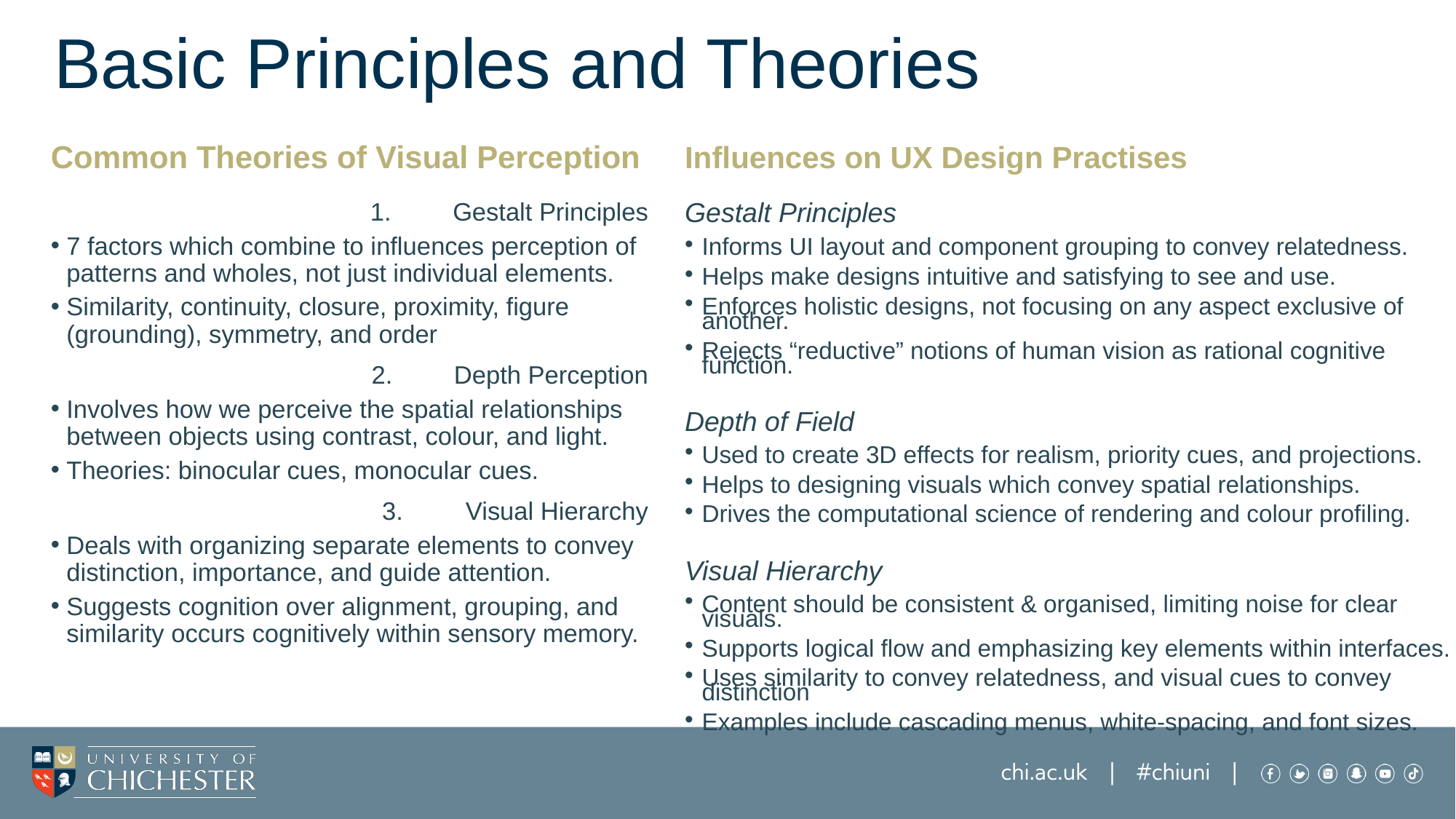

# Basic Principles and Theories
Common Theories of Visual Perception
Influences on UX Design Practises
Gestalt Principles
7 factors which combine to influences perception of  patterns and wholes, not just individual elements.
Similarity, continuity, closure, proximity, figure (grounding), symmetry, and order
Depth Perception
Involves how we perceive the spatial relationships between objects using contrast, colour, and light.
Theories: binocular cues, monocular cues.
Visual Hierarchy
Deals with organizing separate elements to convey distinction, importance, and guide attention.
Suggests cognition over alignment, grouping, and similarity occurs cognitively within sensory memory.
Gestalt Principles
Informs UI layout and component grouping to convey relatedness.
Helps make designs intuitive and satisfying to see and use.
Enforces holistic designs, not focusing on any aspect exclusive of another.
Rejects “reductive” notions of human vision as rational cognitive function.
Depth of Field
Used to create 3D effects for realism, priority cues, and projections.
Helps to designing visuals which convey spatial relationships.
Drives the computational science of rendering and colour profiling.
Visual Hierarchy
Content should be consistent & organised, limiting noise for clear visuals.
Supports logical flow and emphasizing key elements within interfaces.
Uses similarity to convey relatedness, and visual cues to convey distinction
Examples include cascading menus, white-spacing, and font sizes.